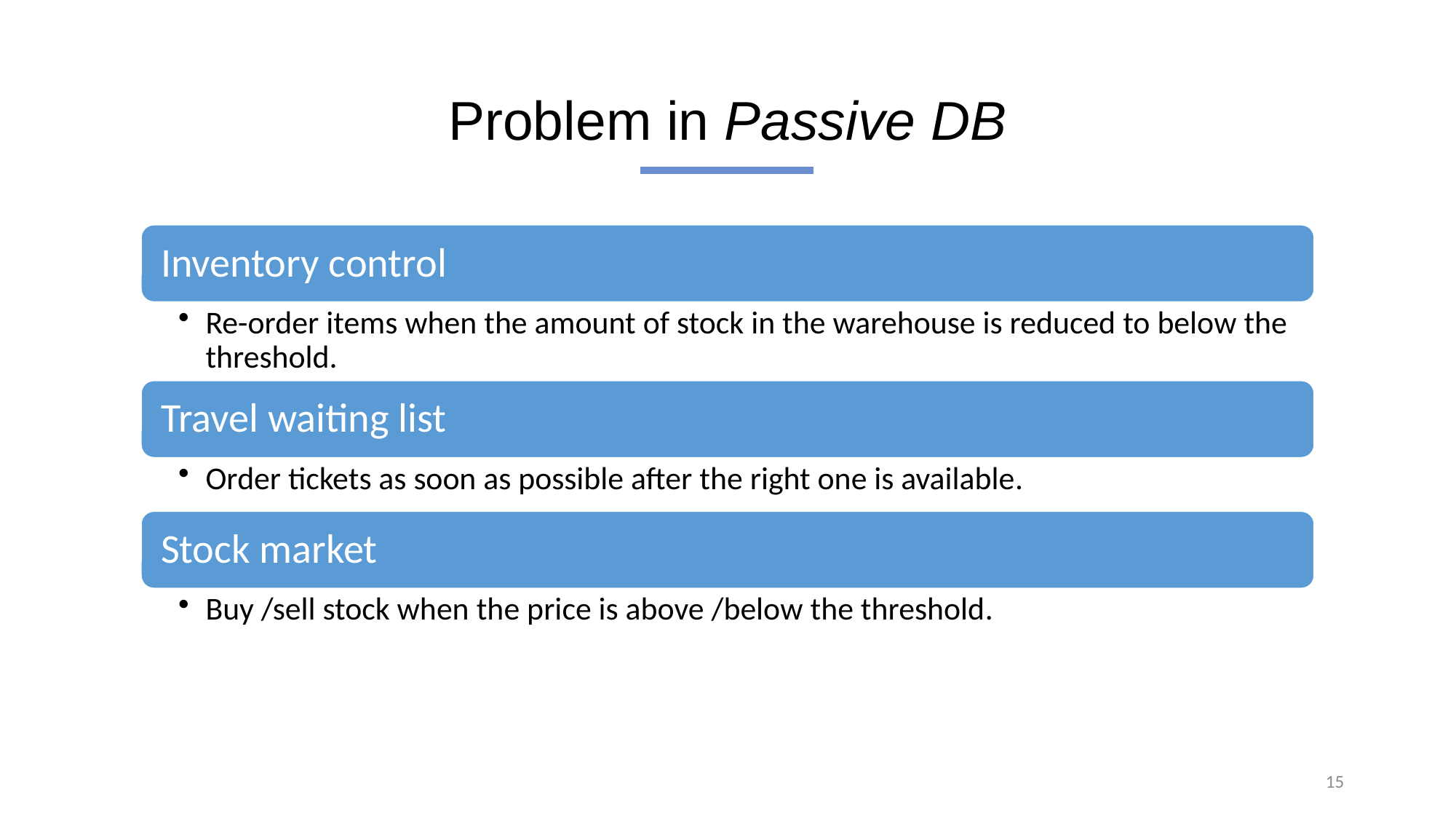

Problem in Passive DB
Inventory control
Re-order items when the amount of stock in the warehouse is reduced to below the threshold.
Travel waiting list
Order tickets as soon as possible after the right one is available.
Stock market
Buy /sell stock when the price is above /below the threshold.
15